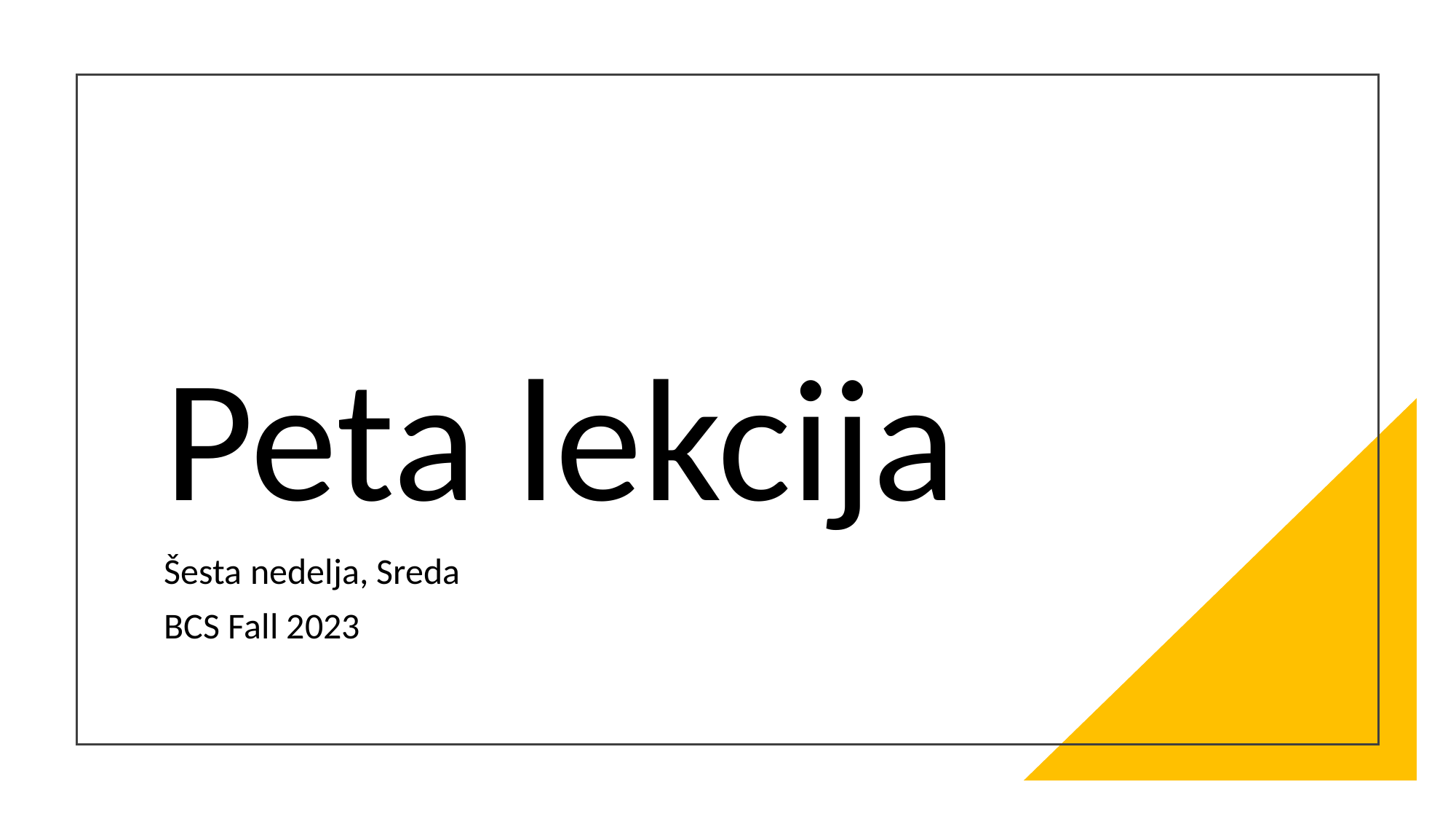

# Peta lekcija

Šesta nedelja, Sreda
BCS Fall 2023